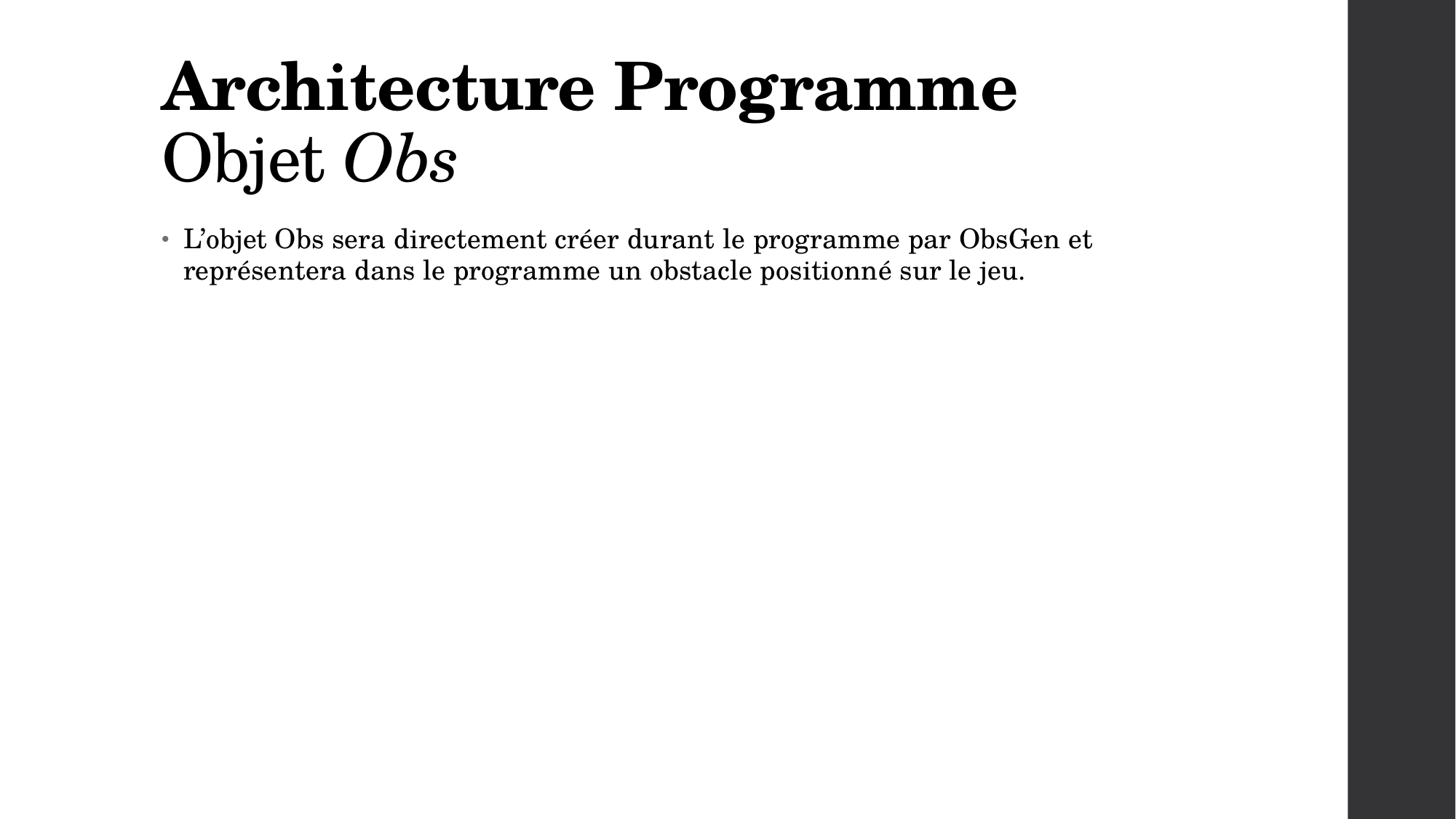

# Architecture Programme Objet Obs
L’objet Obs sera directement créer durant le programme par ObsGen et  représentera dans le programme un obstacle positionné sur le jeu.